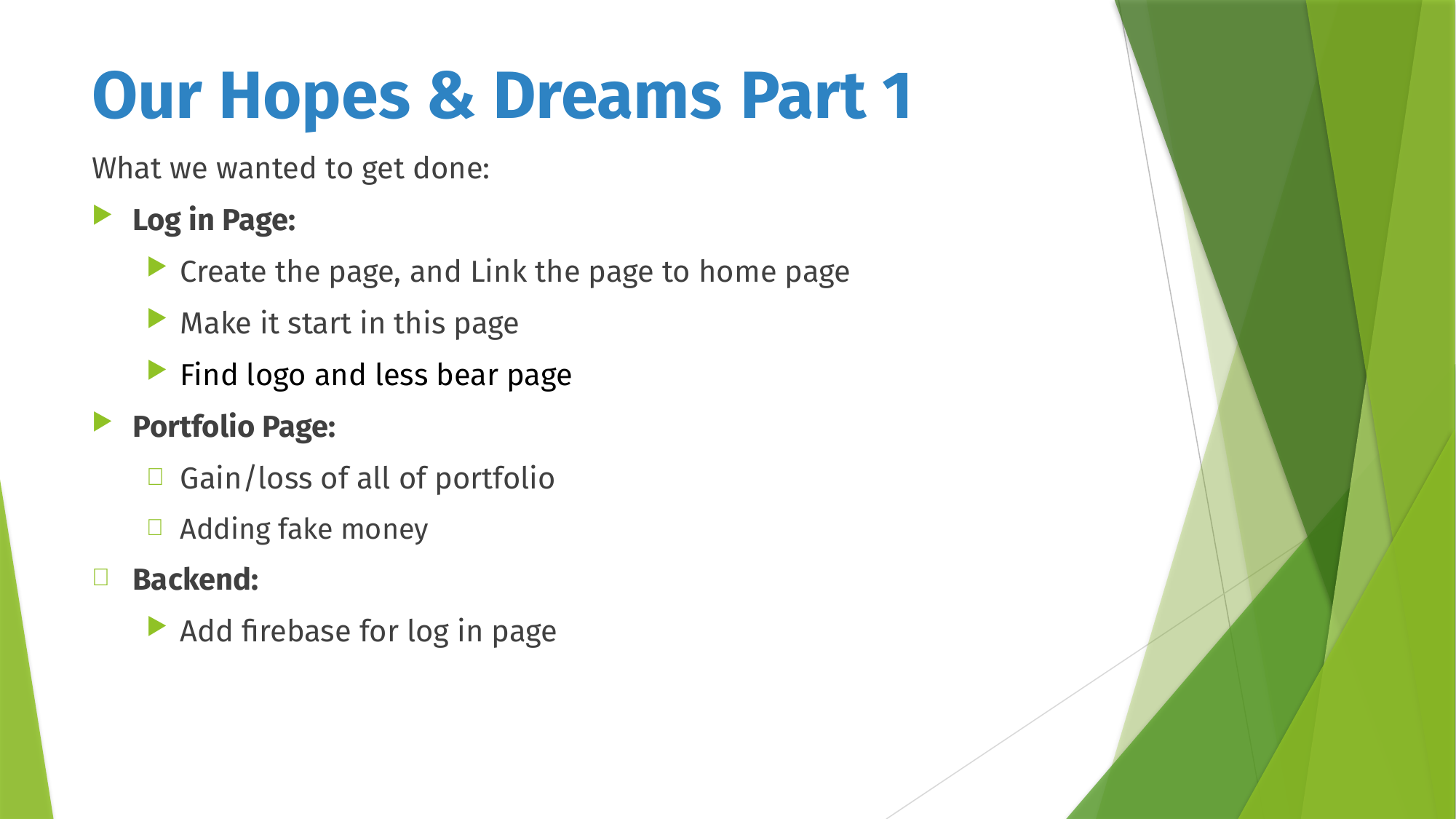

# Our Hopes & Dreams Part 1
What we wanted to get done:
Log in Page:
Create the page, and Link the page to home page
Make it start in this page
Find logo and less bear page
Portfolio Page:
Gain/loss of all of portfolio
Adding fake money
Backend:
Add firebase for log in page